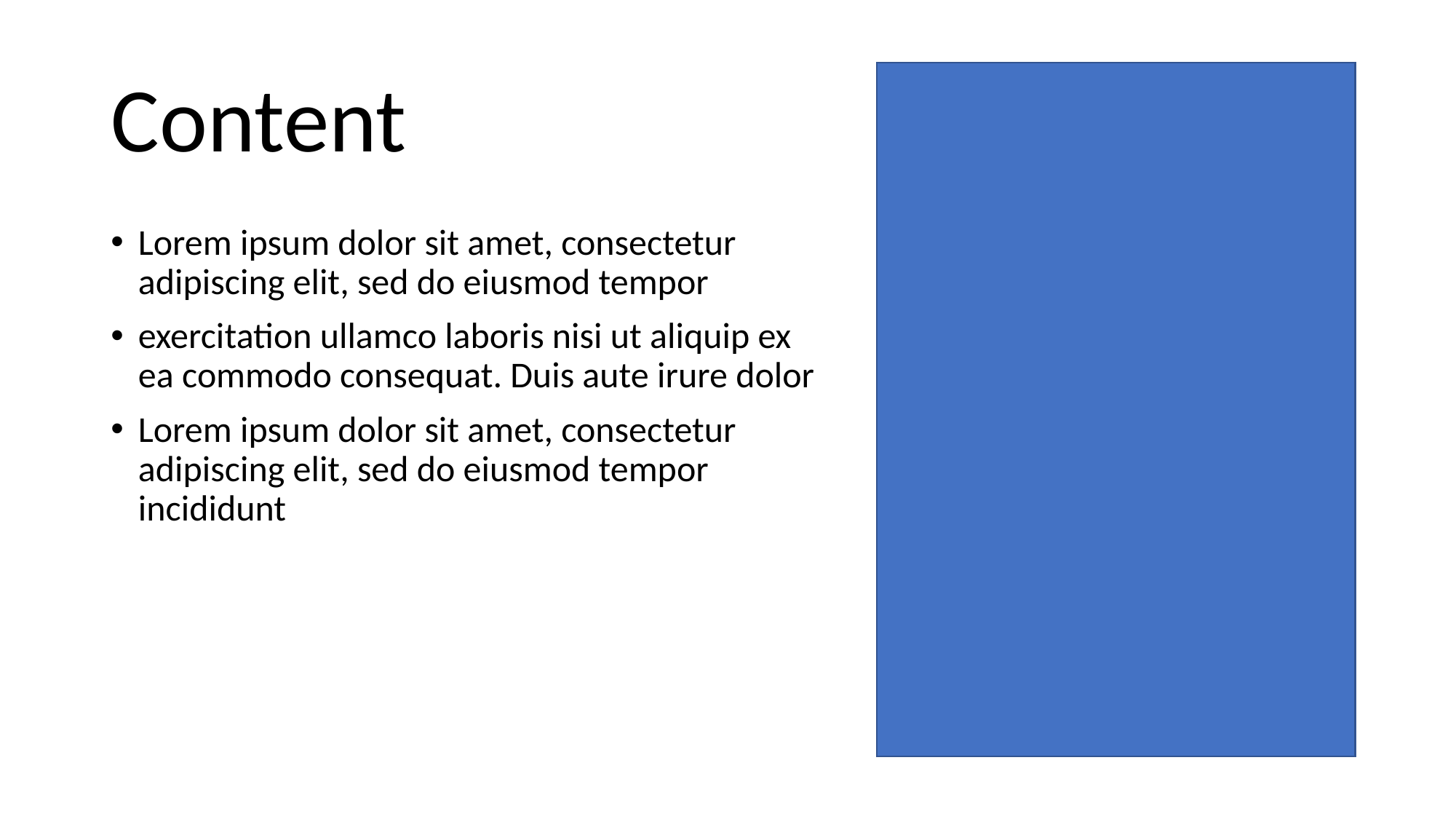

# Content

Lorem ipsum dolor sit amet, consectetur adipiscing elit, sed do eiusmod tempor
exercitation ullamco laboris nisi ut aliquip ex ea commodo consequat. Duis aute irure dolor
Lorem ipsum dolor sit amet, consectetur adipiscing elit, sed do eiusmod tempor incididunt